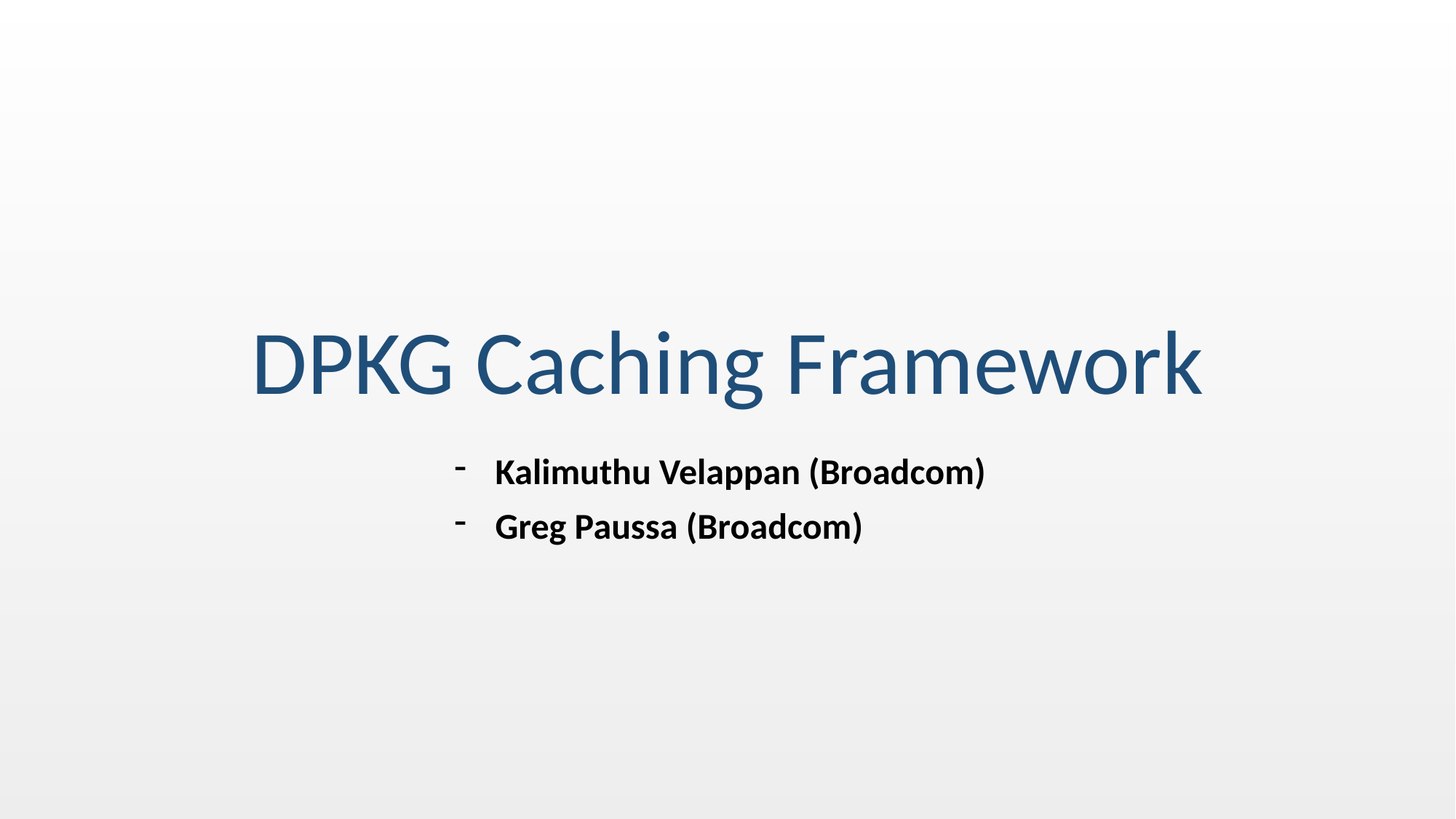

# DPKG Caching Framework
Kalimuthu Velappan (Broadcom)
Greg Paussa (Broadcom)